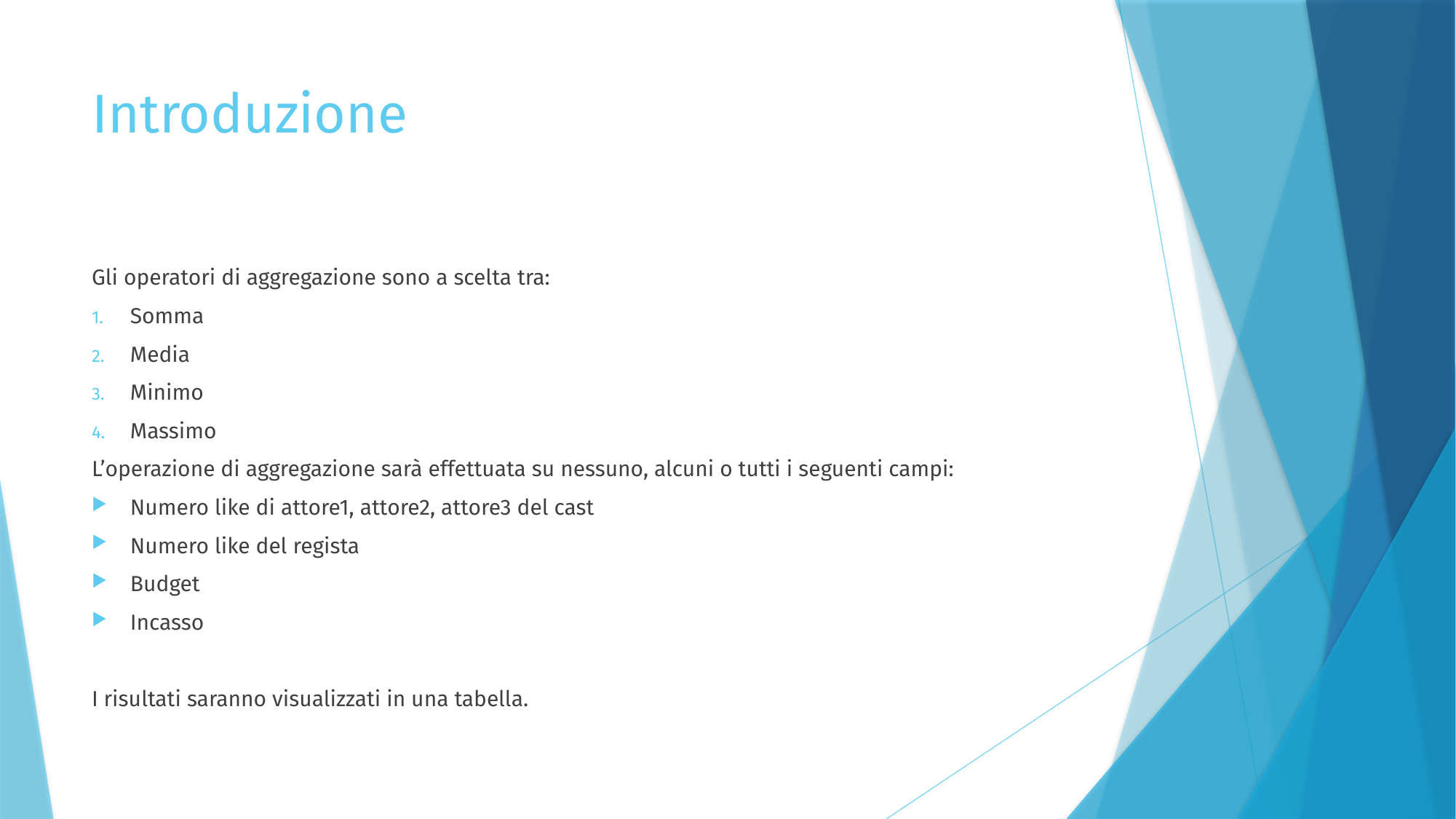

# Introduzione
Gli operatori di aggregazione sono a scelta tra:
Somma
Media
Minimo
Massimo
L’operazione di aggregazione sarà effettuata su nessuno, alcuni o tutti i seguenti campi:
Numero like di attore1, attore2, attore3 del cast
Numero like del regista
Budget
Incasso

I risultati saranno visualizzati in una tabella.